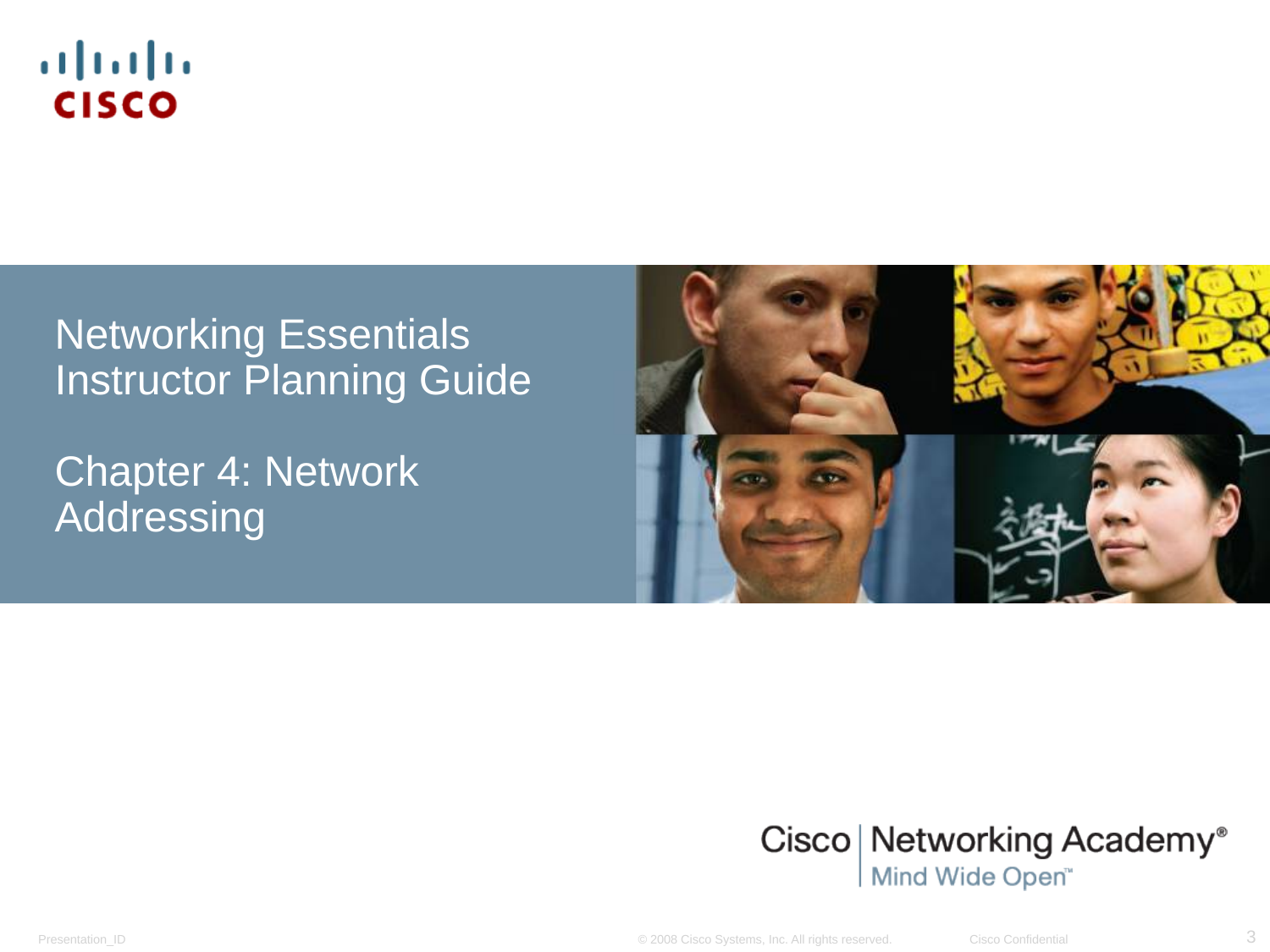

Networking Essentials
Instructor Planning Guide

Chapter 4: Network Addressing